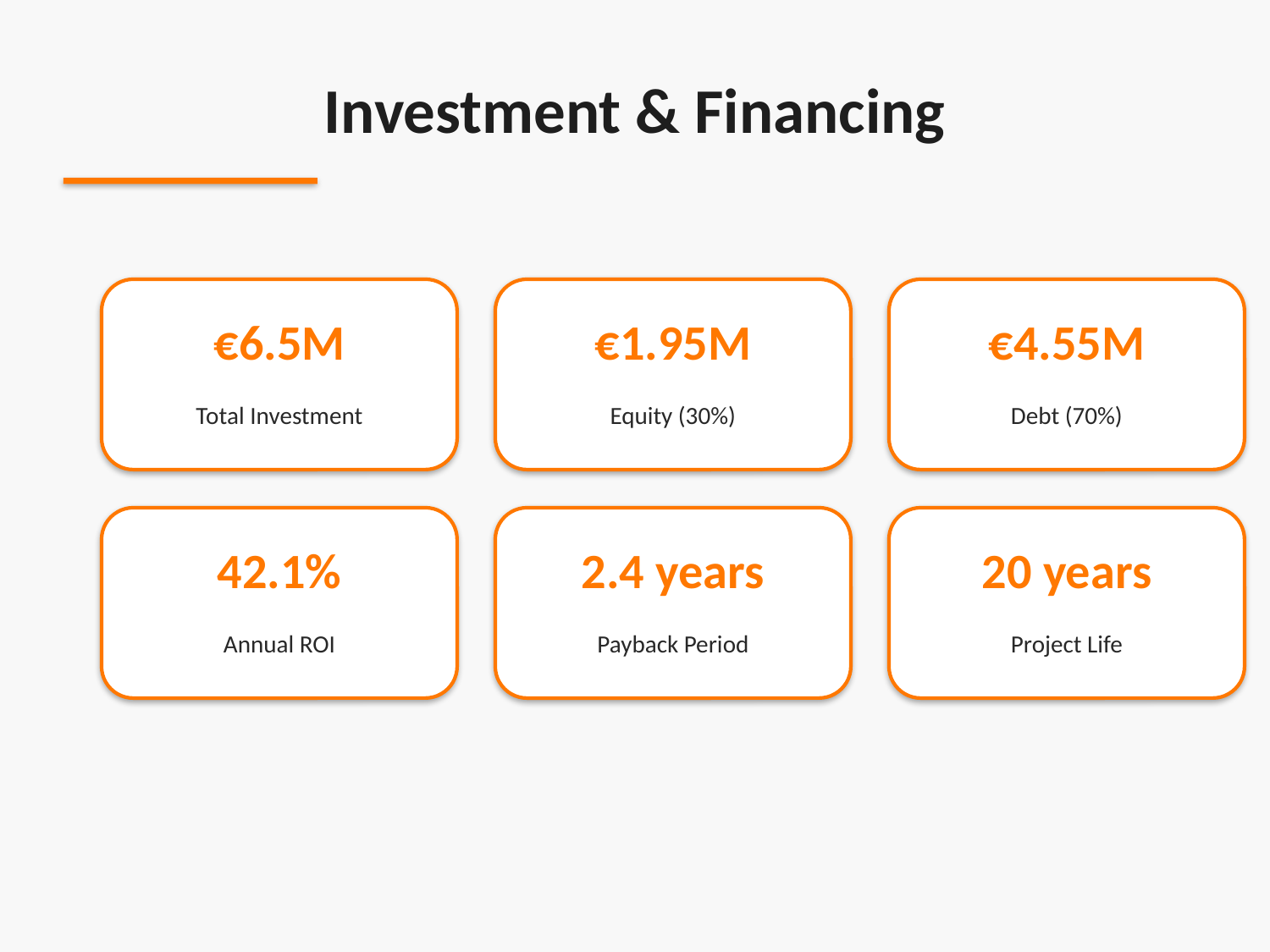

Investment & Financing

€6.5M
€1.95M
€4.55M
Total Investment
Equity (30%)
Debt (70%)

42.1%
2.4 years
20 years
Annual ROI
Payback Period
Project Life